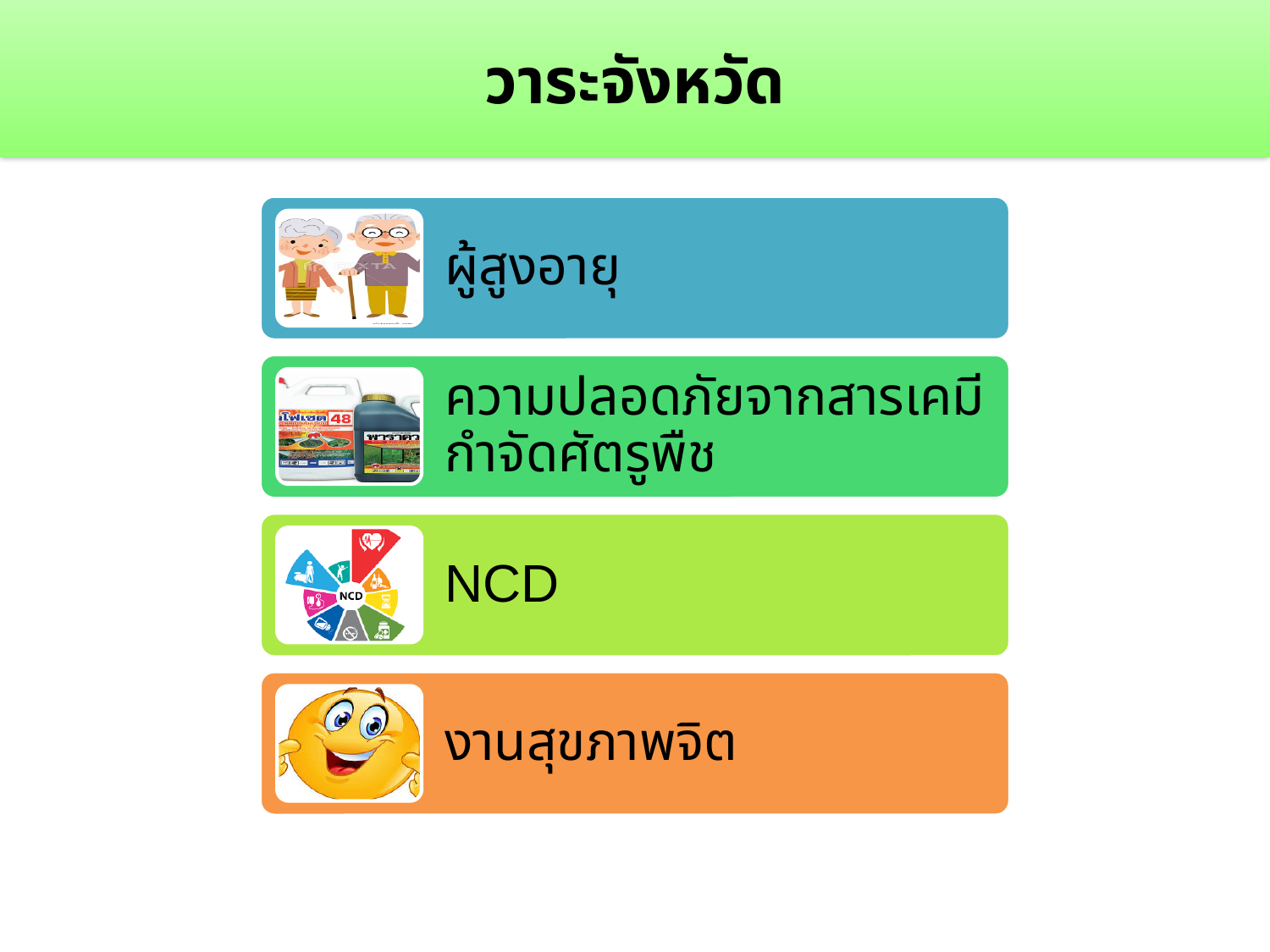

# วาระจังหวัด
ผู้สูงอายุ
ความปลอดภัยจากสารเคมีกำจัดศัตรูพืช
NCD
งานสุขภาพจิต